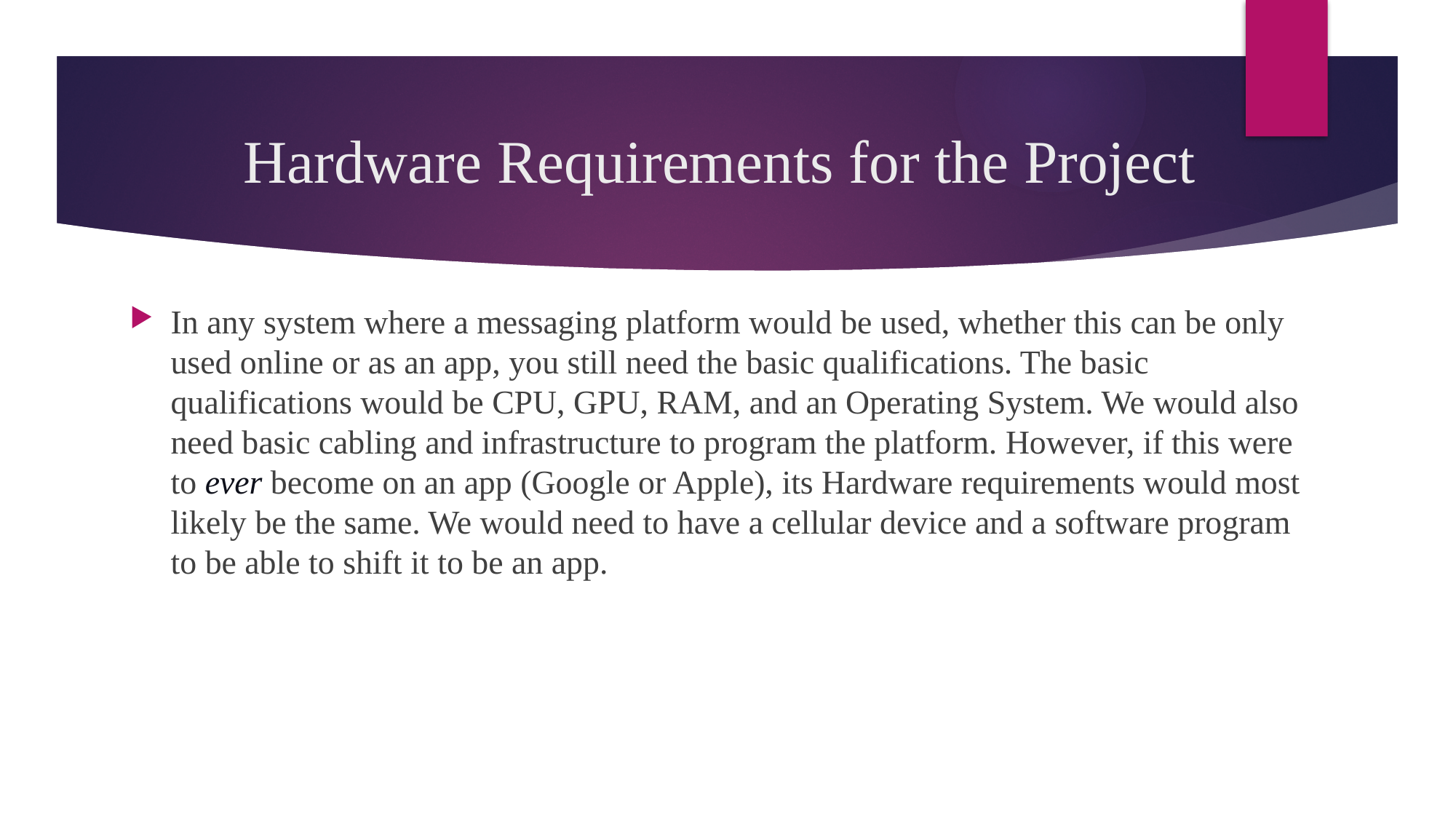

# Hardware Requirements for the Project
In any system where a messaging platform would be used, whether this can be only used online or as an app, you still need the basic qualifications. The basic qualifications would be CPU, GPU, RAM, and an Operating System. We would also need basic cabling and infrastructure to program the platform. However, if this were to ever become on an app (Google or Apple), its Hardware requirements would most likely be the same. We would need to have a cellular device and a software program to be able to shift it to be an app.